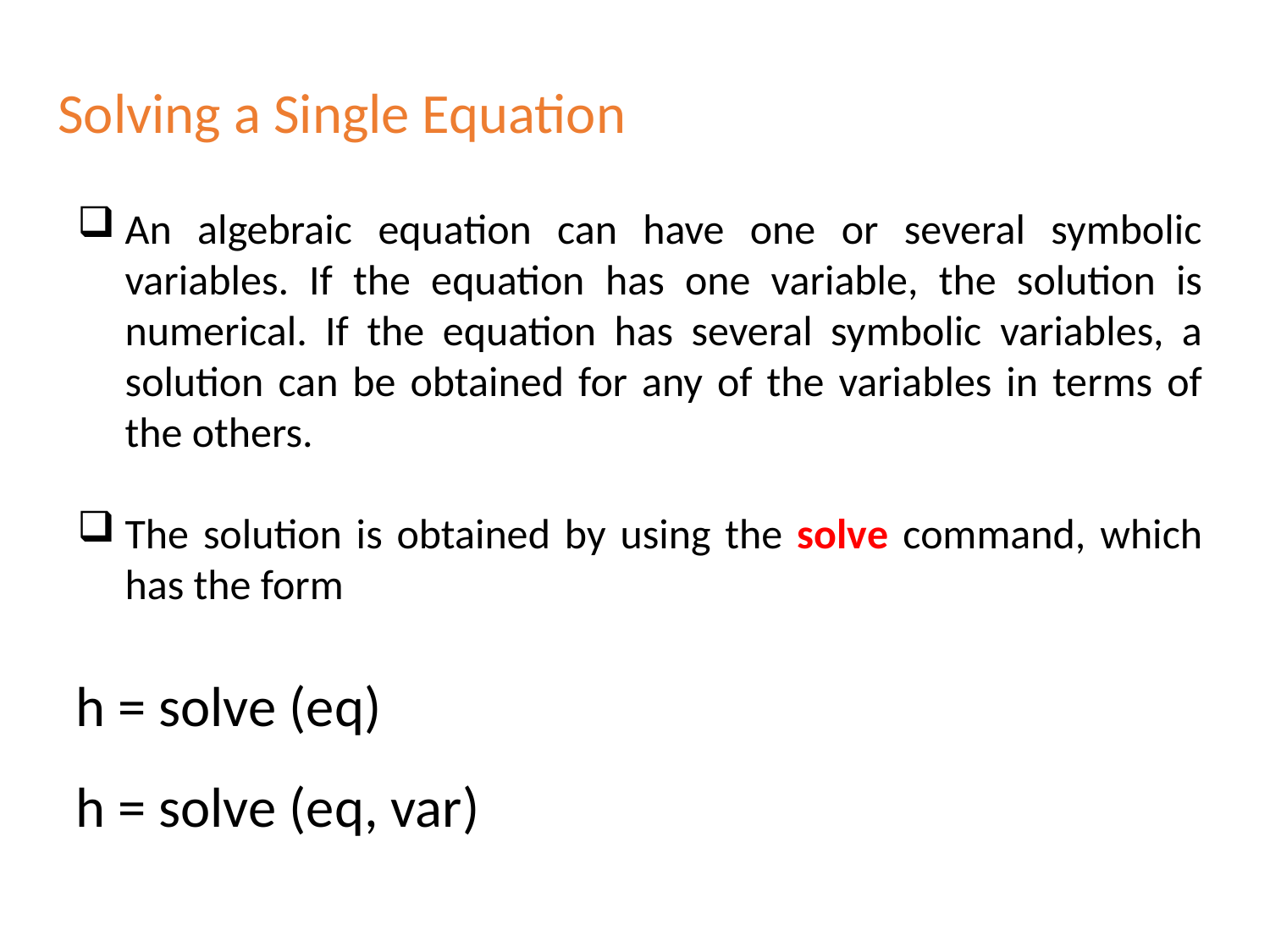

Solving a Single Equation
An algebraic equation can have one or several symbolic variables. If the equation has one variable, the solution is numerical. If the equation has several symbolic variables, a solution can be obtained for any of the variables in terms of the others.

The solution is obtained by using the solve command, which has the form
h = solve (eq)
h = solve (eq, var)